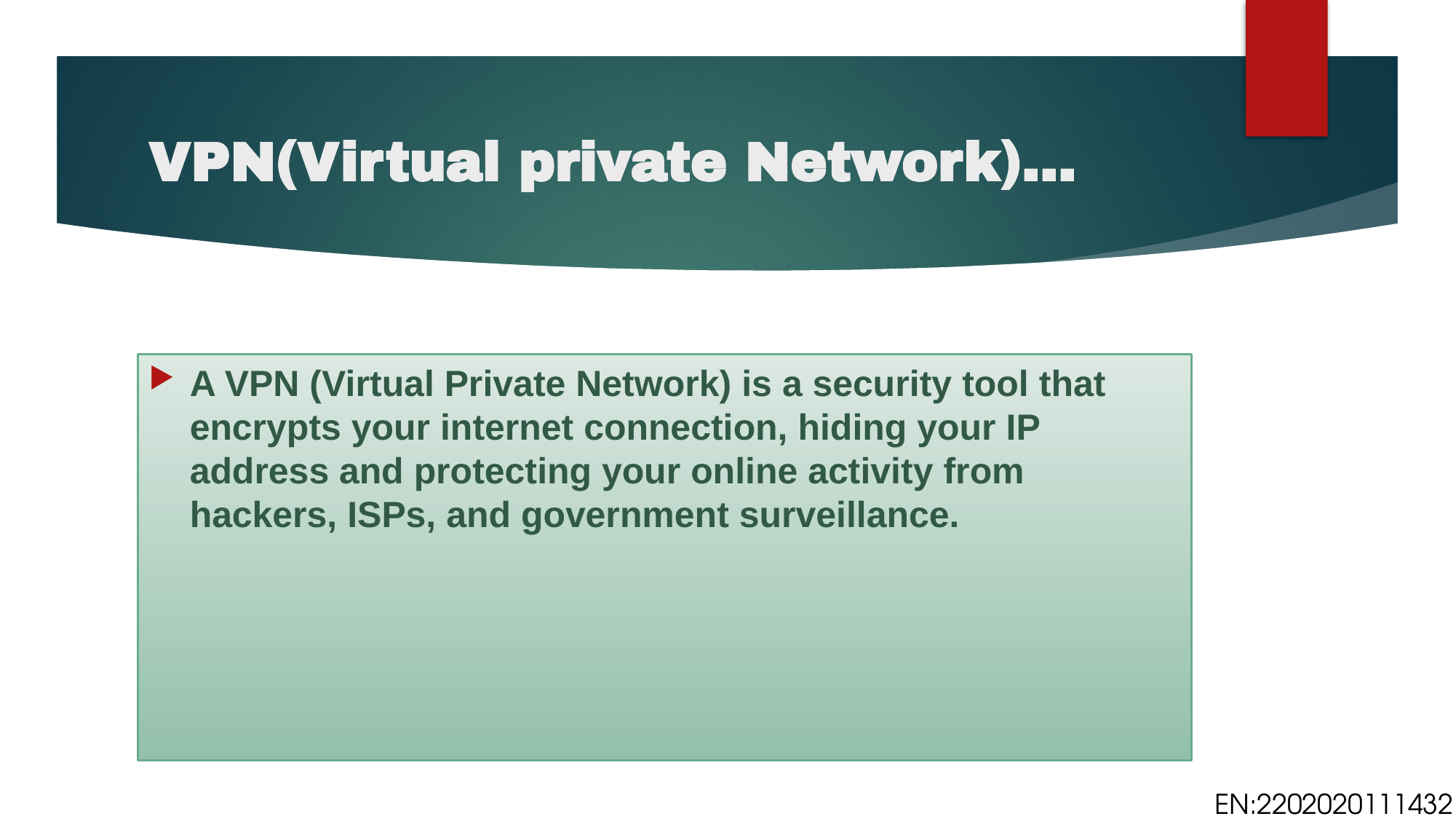

# VPN(Virtual private Network)...
A VPN (Virtual Private Network) is a security tool that encrypts your internet connection, hiding your IP address and protecting your online activity from hackers, ISPs, and government surveillance.
EN:2202020111432